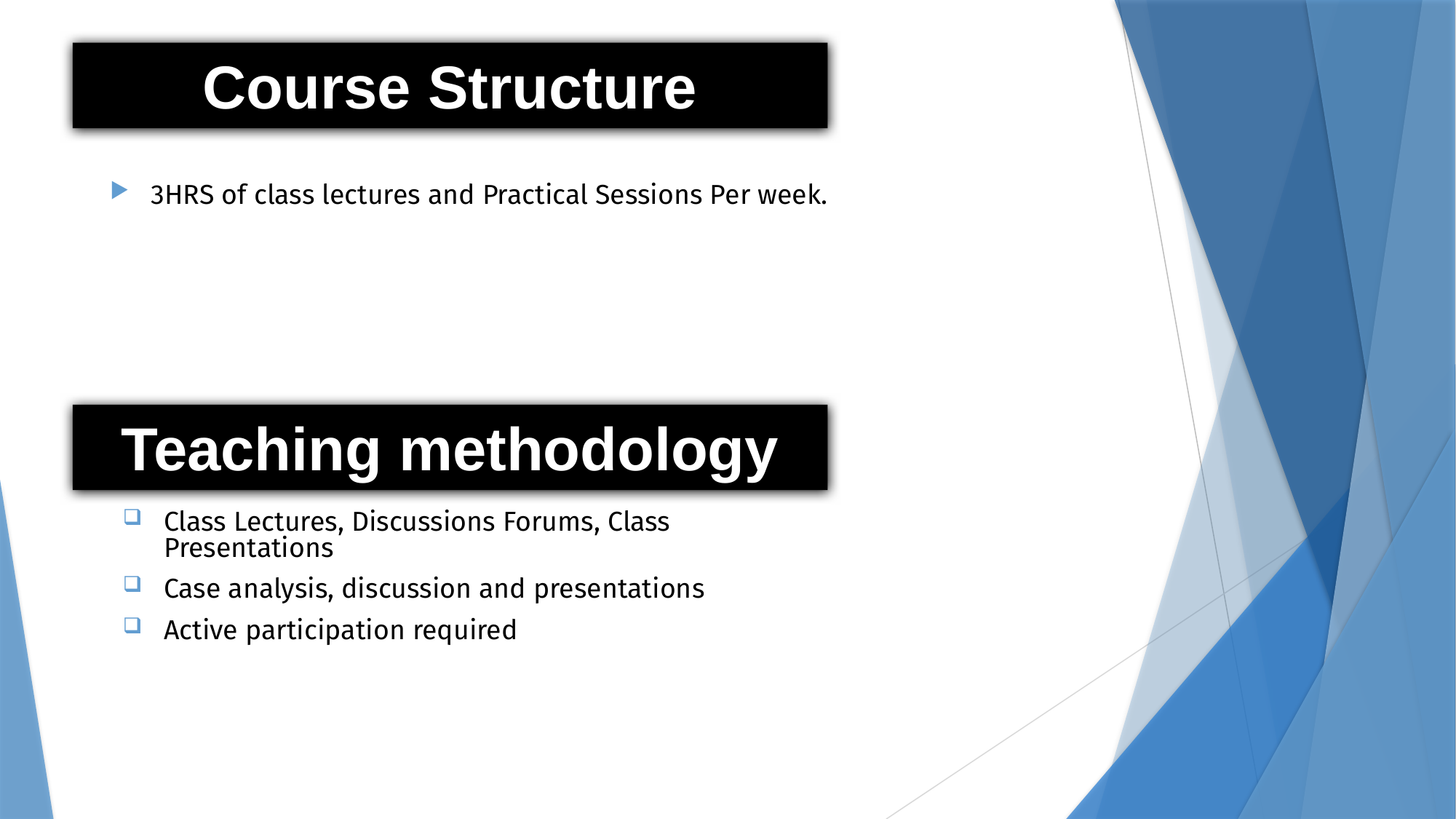

Course Structure
3HRS of class lectures and Practical Sessions Per week.

Teaching methodology
Class Lectures, Discussions Forums, Class Presentations
Case analysis, discussion and presentations
Active participation required